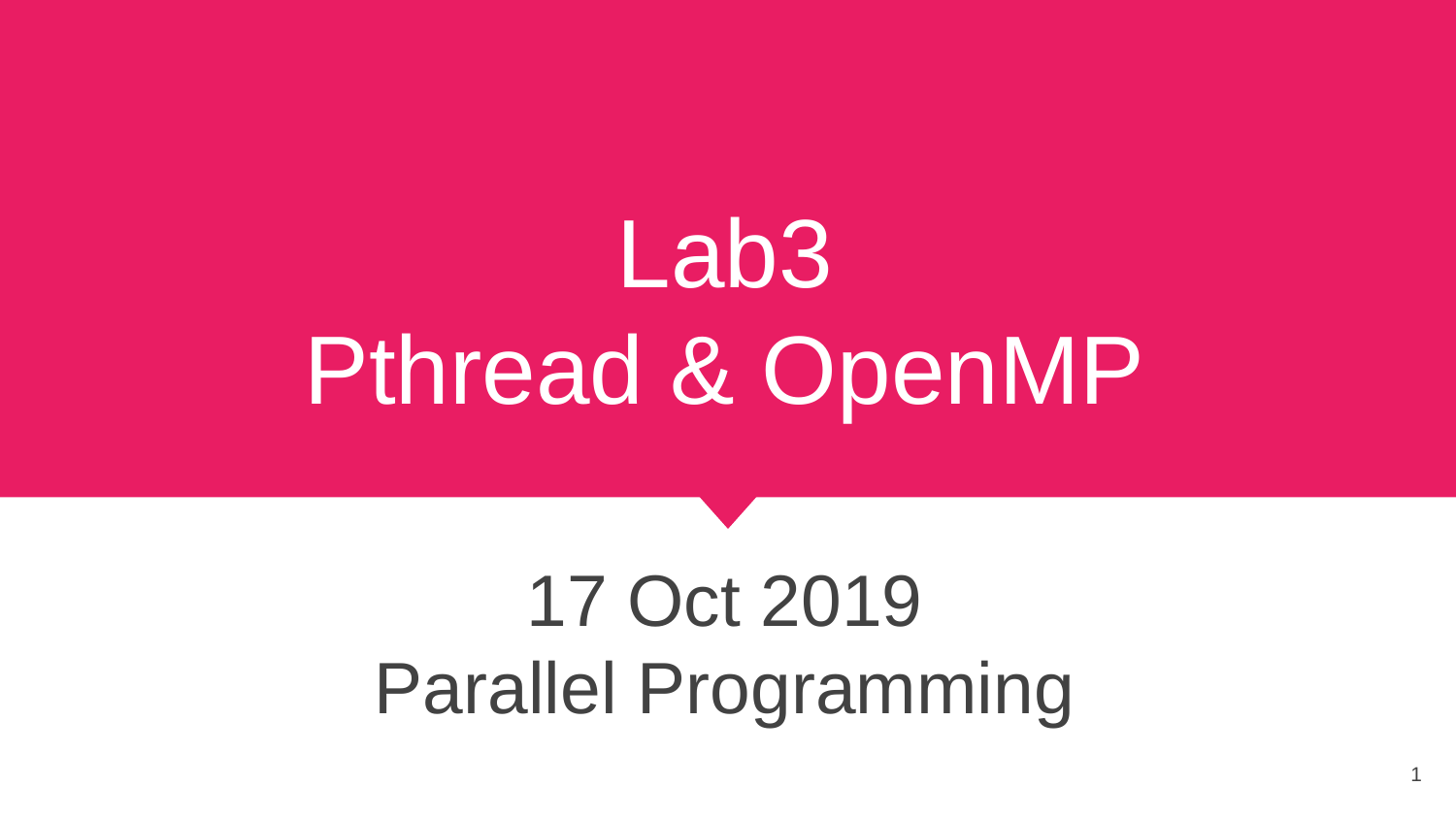

# Lab3
Pthread & OpenMP
17 Oct 2019
Parallel Programming
1